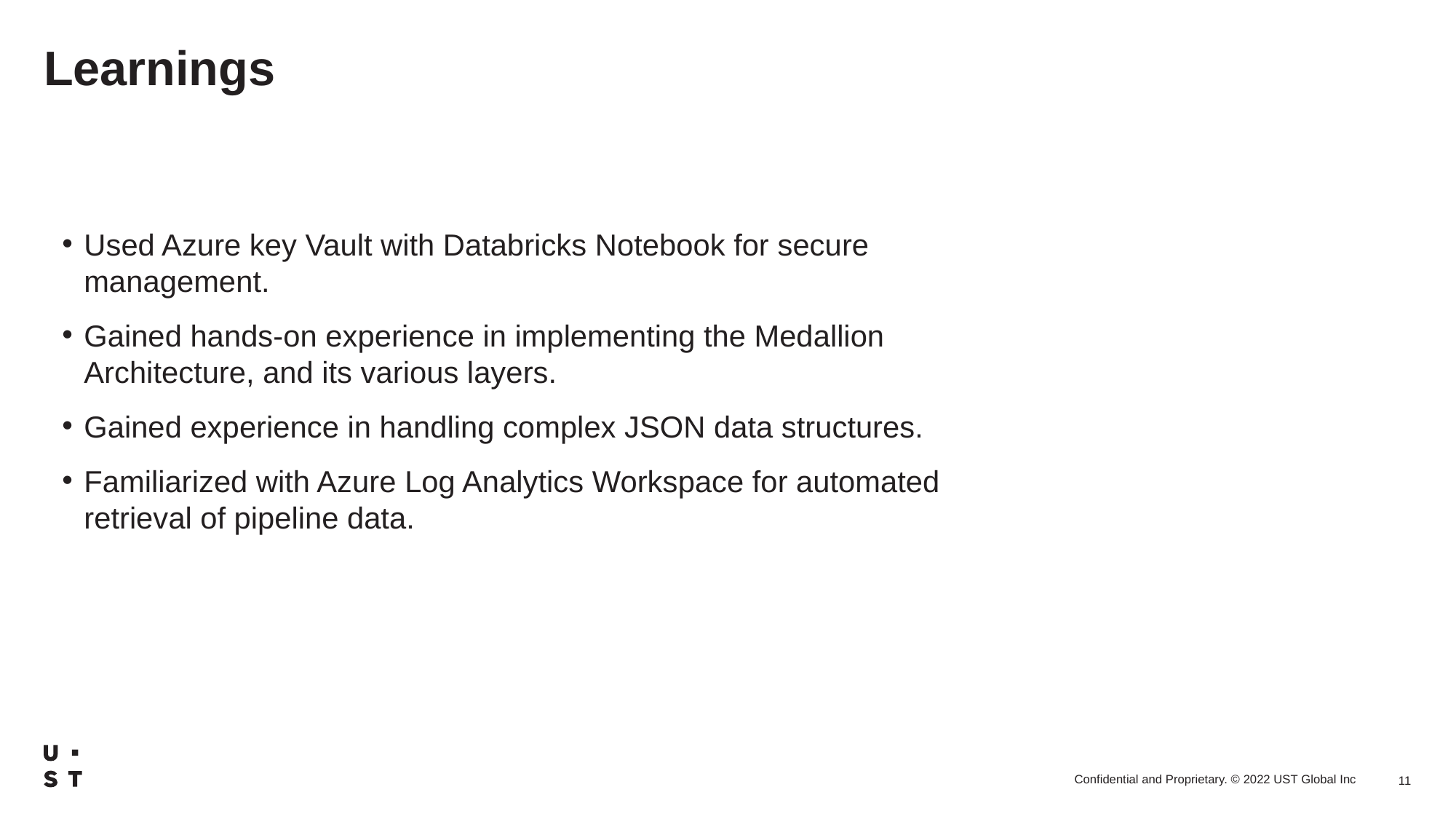

# Learnings
Used Azure key Vault with Databricks Notebook for secure management.
Gained hands-on experience in implementing the Medallion Architecture, and its various layers.
Gained experience in handling complex JSON data structures.
Familiarized with Azure Log Analytics Workspace for automated retrieval of pipeline data.